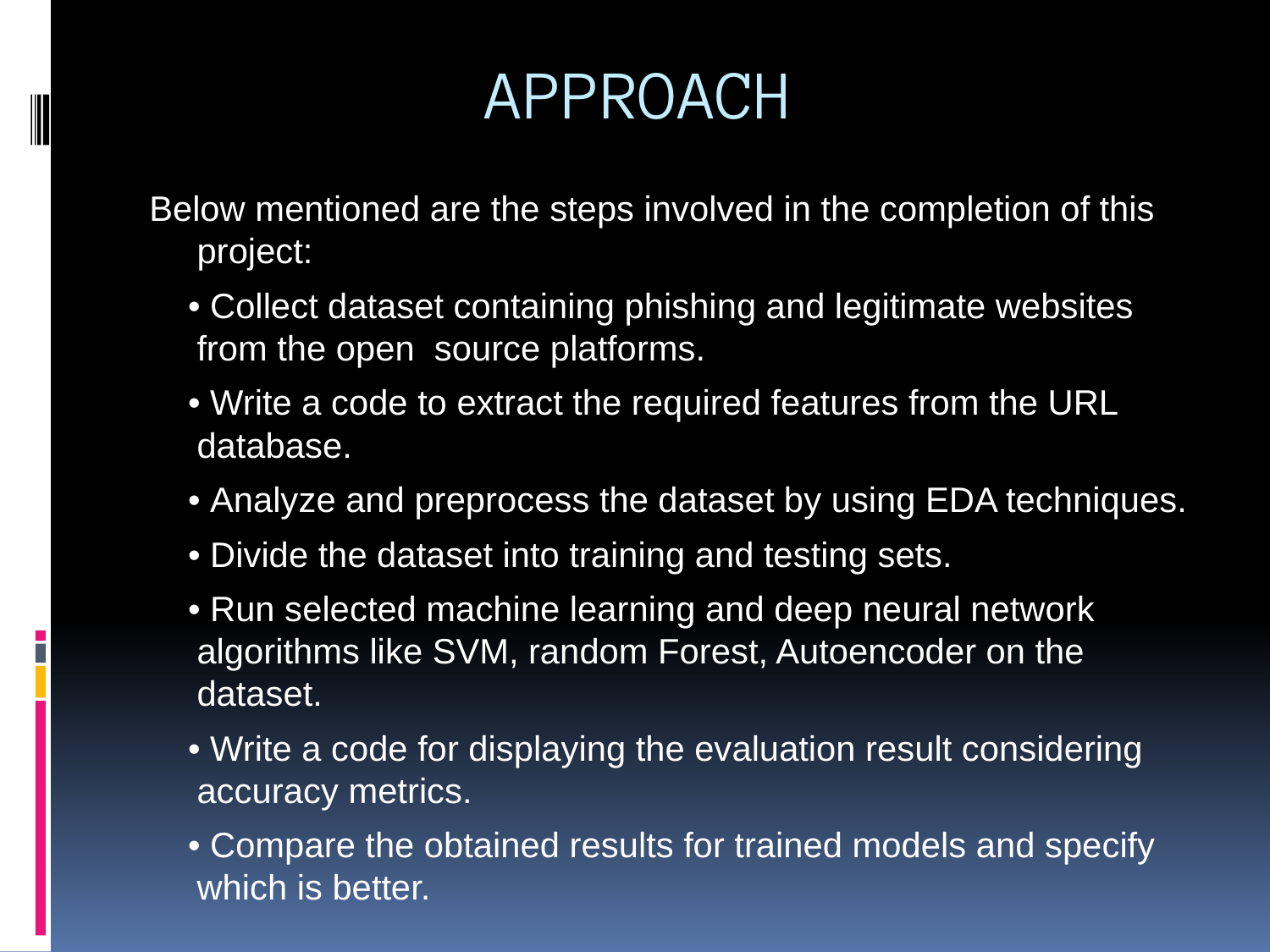

# APPROACH
Below mentioned are the steps involved in the completion of this project:
    • Collect dataset containing phishing and legitimate websites from the open  source platforms.
    • Write a code to extract the required features from the URL database.
    • Analyze and preprocess the dataset by using EDA techniques.
    • Divide the dataset into training and testing sets.
    • Run selected machine learning and deep neural network algorithms like SVM, random Forest, Autoencoder on the dataset.
    • Write a code for displaying the evaluation result considering accuracy metrics.
    • Compare the obtained results for trained models and specify which is better.